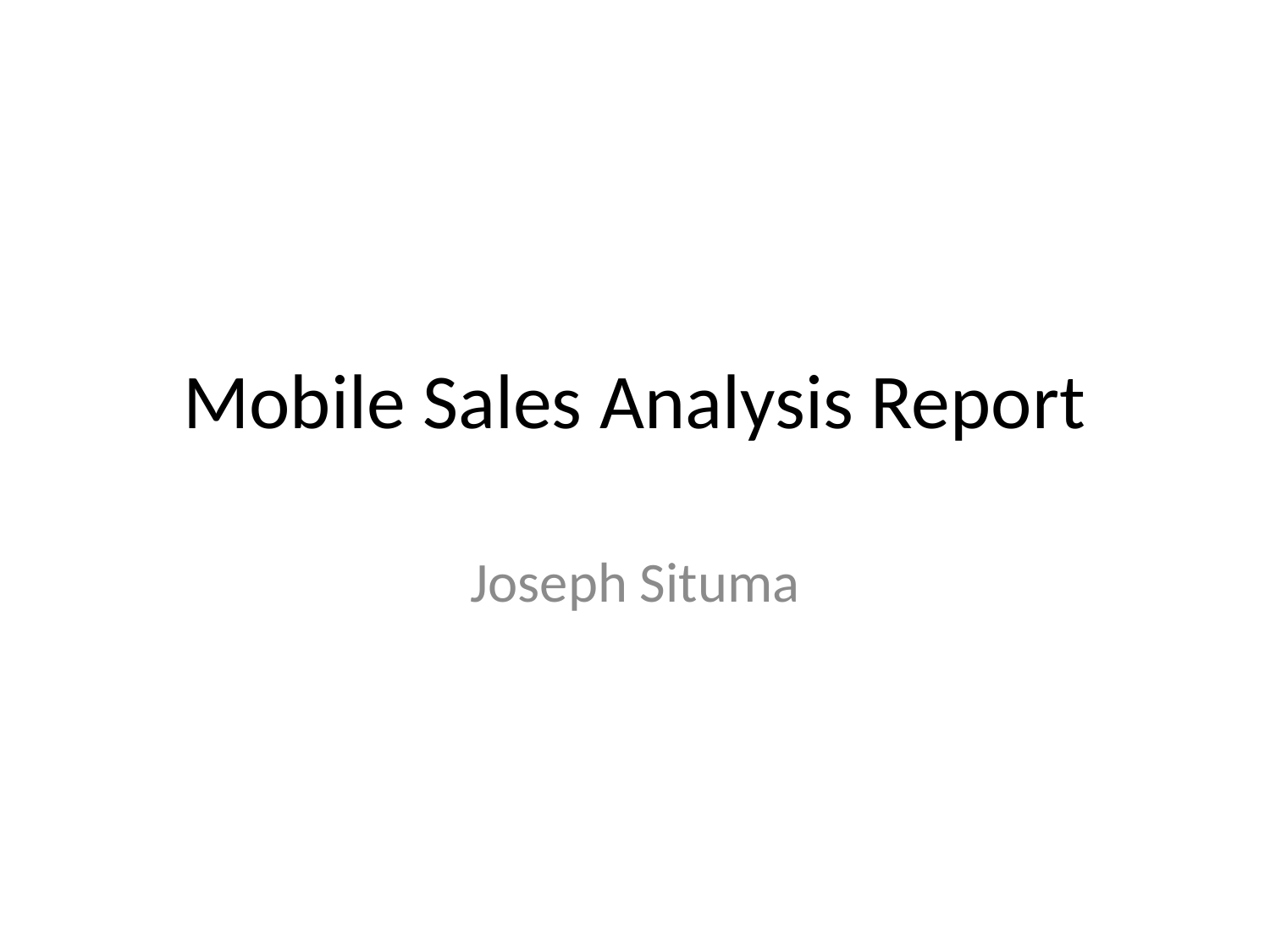

# Mobile Sales Analysis Report
Joseph Situma